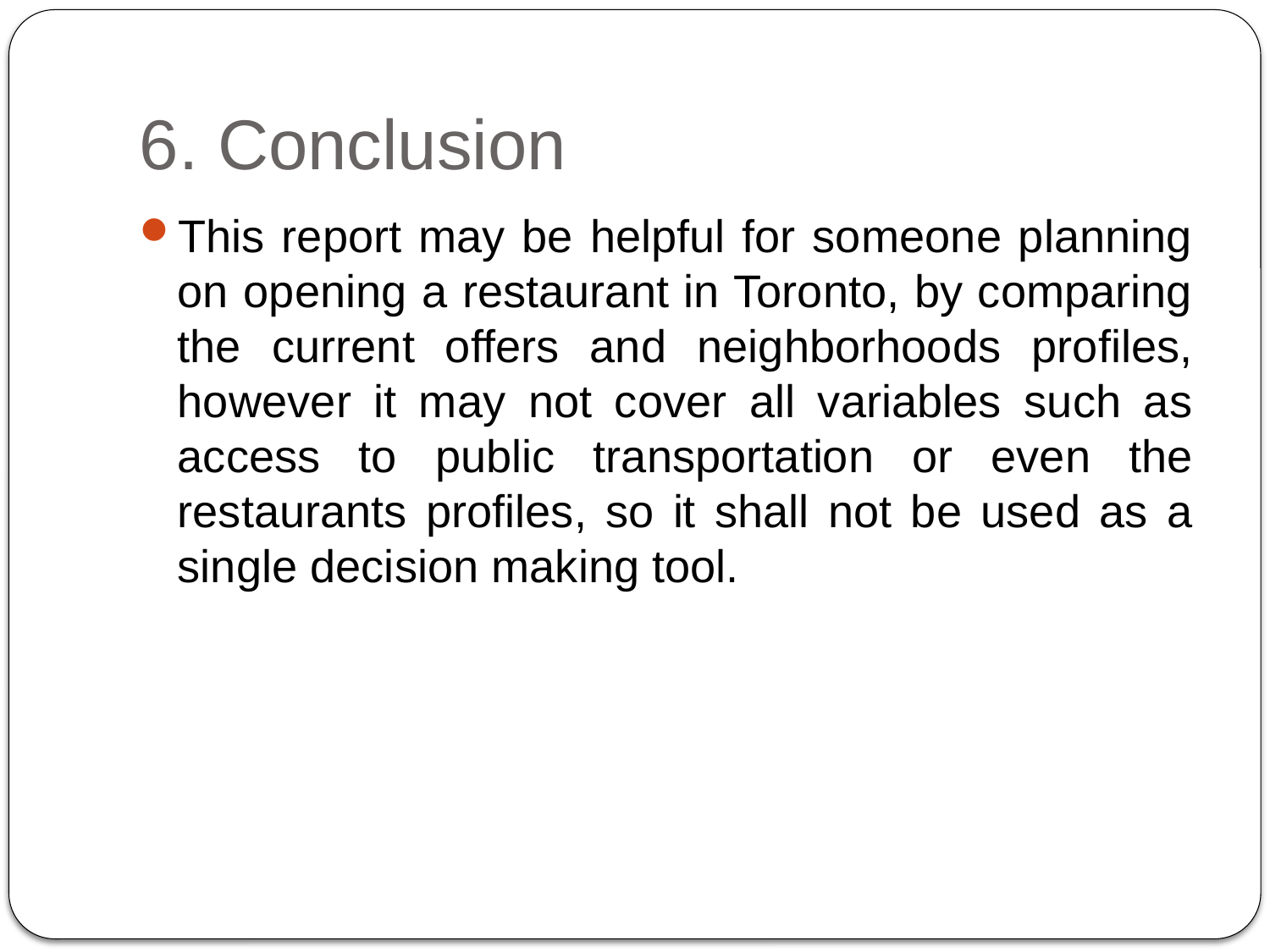

# 6. Conclusion
This report may be helpful for someone planning on opening a restaurant in Toronto, by comparing the current offers and neighborhoods profiles, however it may not cover all variables such as access to public transportation or even the restaurants profiles, so it shall not be used as a single decision making tool.